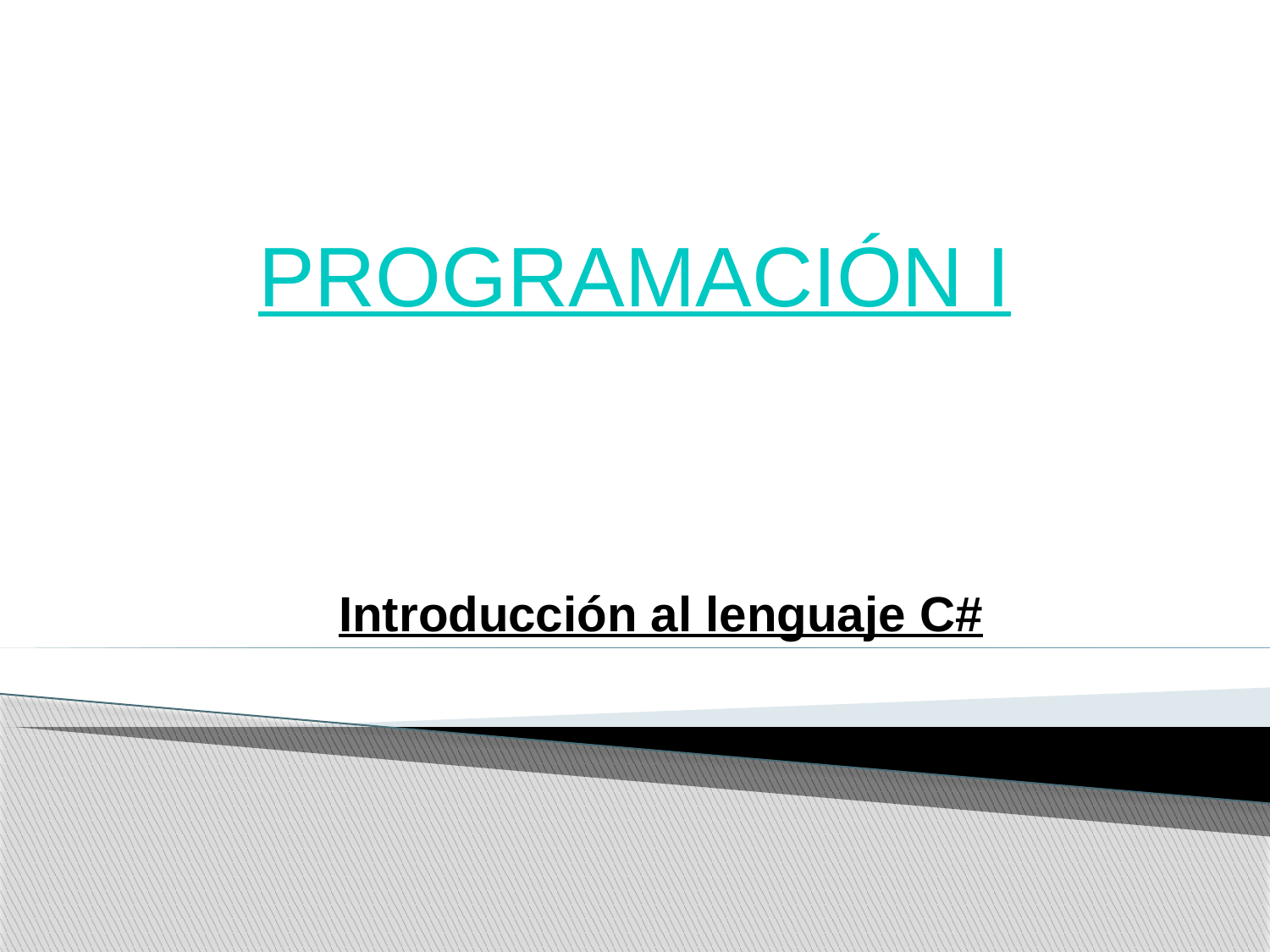

# Programación I

Introducción al lenguaje C#